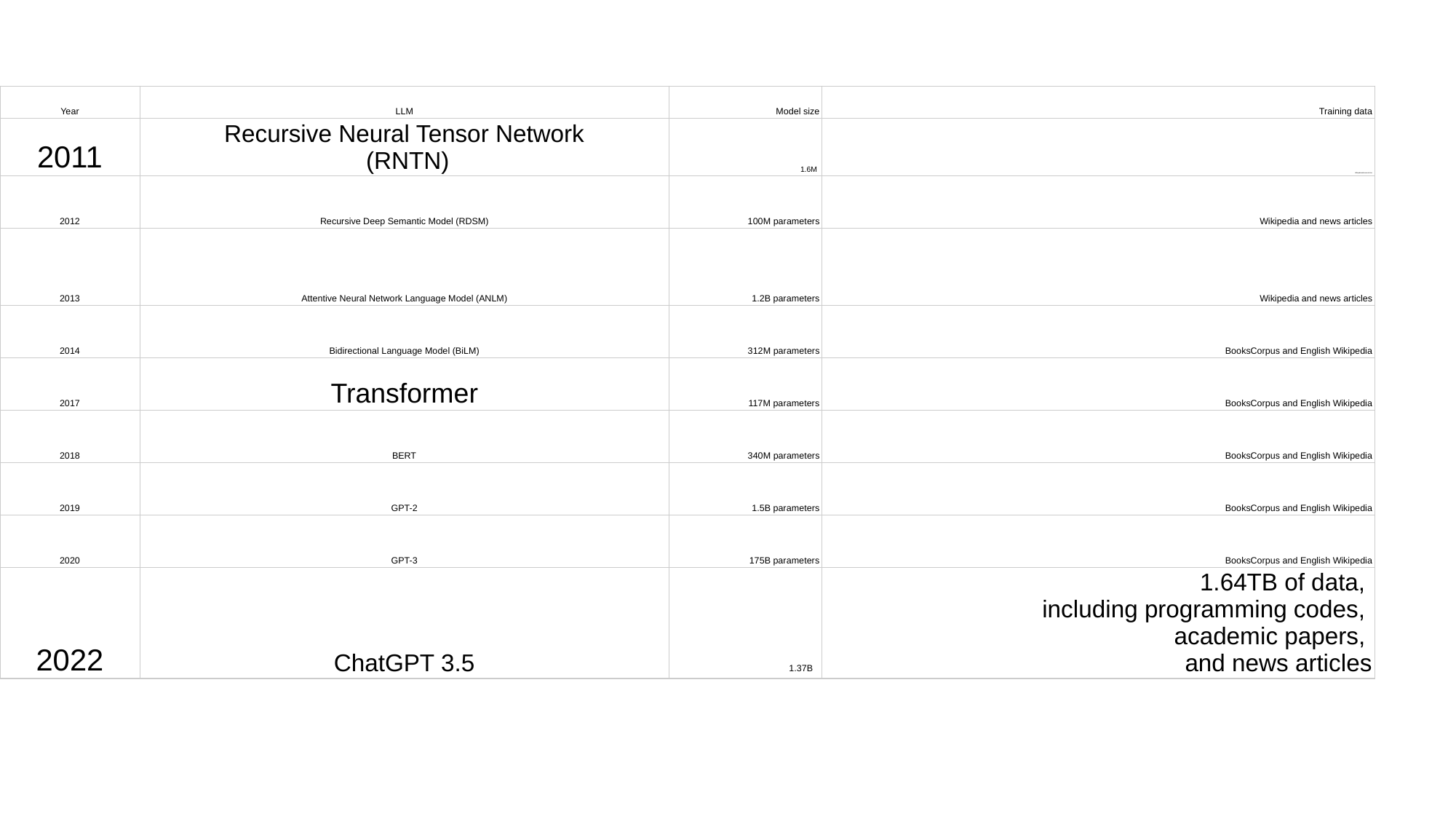

| Year | LLM | Model size | Training data |
| --- | --- | --- | --- |
| 2011 | Recursive Neural Tensor Network (RNTN) | 1.6M | Wikipedia and news articles |
| 2012 | Recursive Deep Semantic Model (RDSM) | 100M parameters | Wikipedia and news articles |
| 2013 | Attentive Neural Network Language Model (ANLM) | 1.2B parameters | Wikipedia and news articles |
| 2014 | Bidirectional Language Model (BiLM) | 312M parameters | BooksCorpus and English Wikipedia |
| 2017 | Transformer | 117M parameters | BooksCorpus and English Wikipedia |
| 2018 | BERT | 340M parameters | BooksCorpus and English Wikipedia |
| 2019 | GPT-2 | 1.5B parameters | BooksCorpus and English Wikipedia |
| 2020 | GPT-3 | 175B parameters | BooksCorpus and English Wikipedia |
| 2022 | ChatGPT 3.5 | 1.37B | 1.64TB of data, including programming codes, academic papers, and news articles |